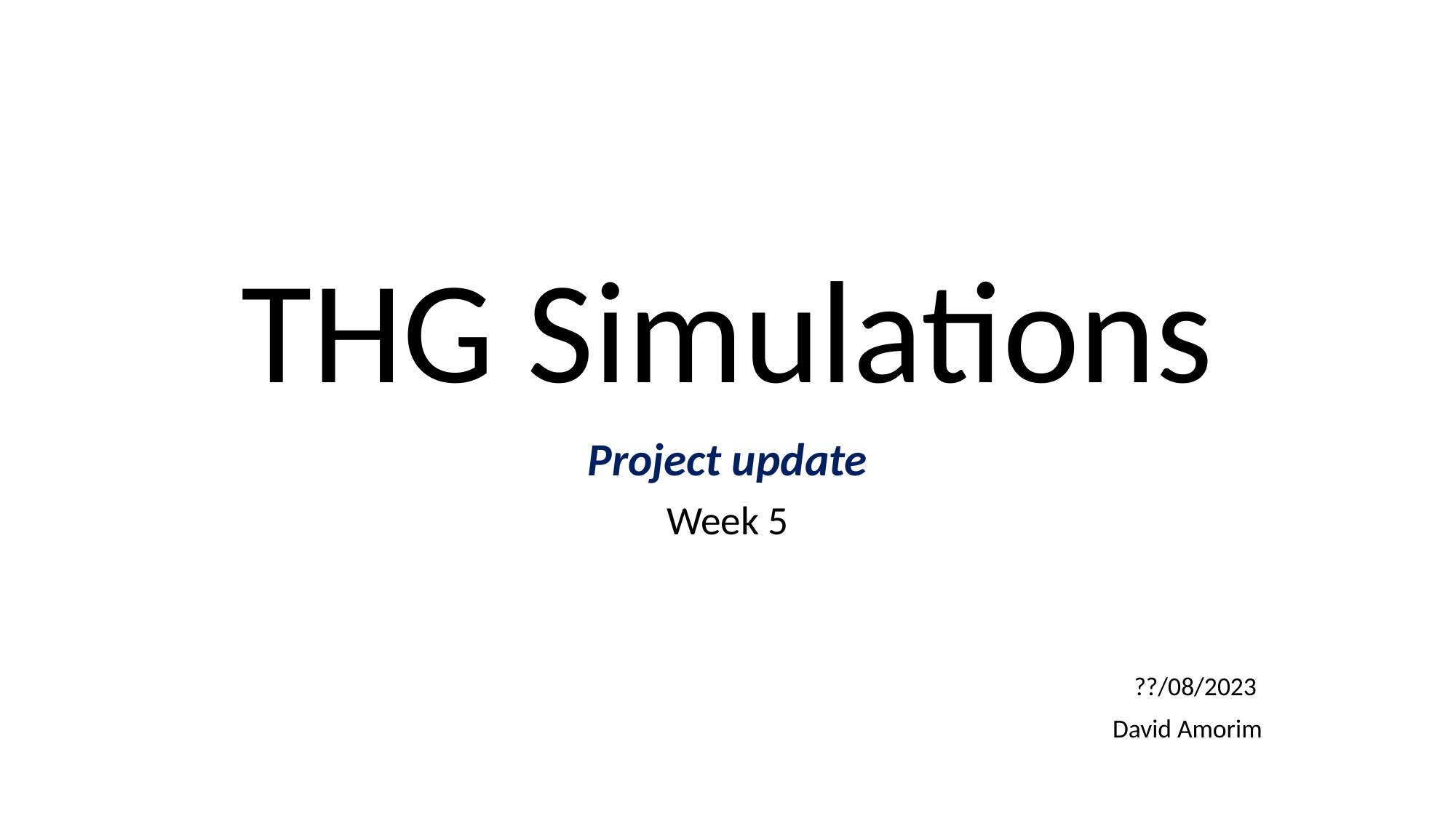

# THG Simulations
Project update
Week 5

??/08/2023
David Amorim